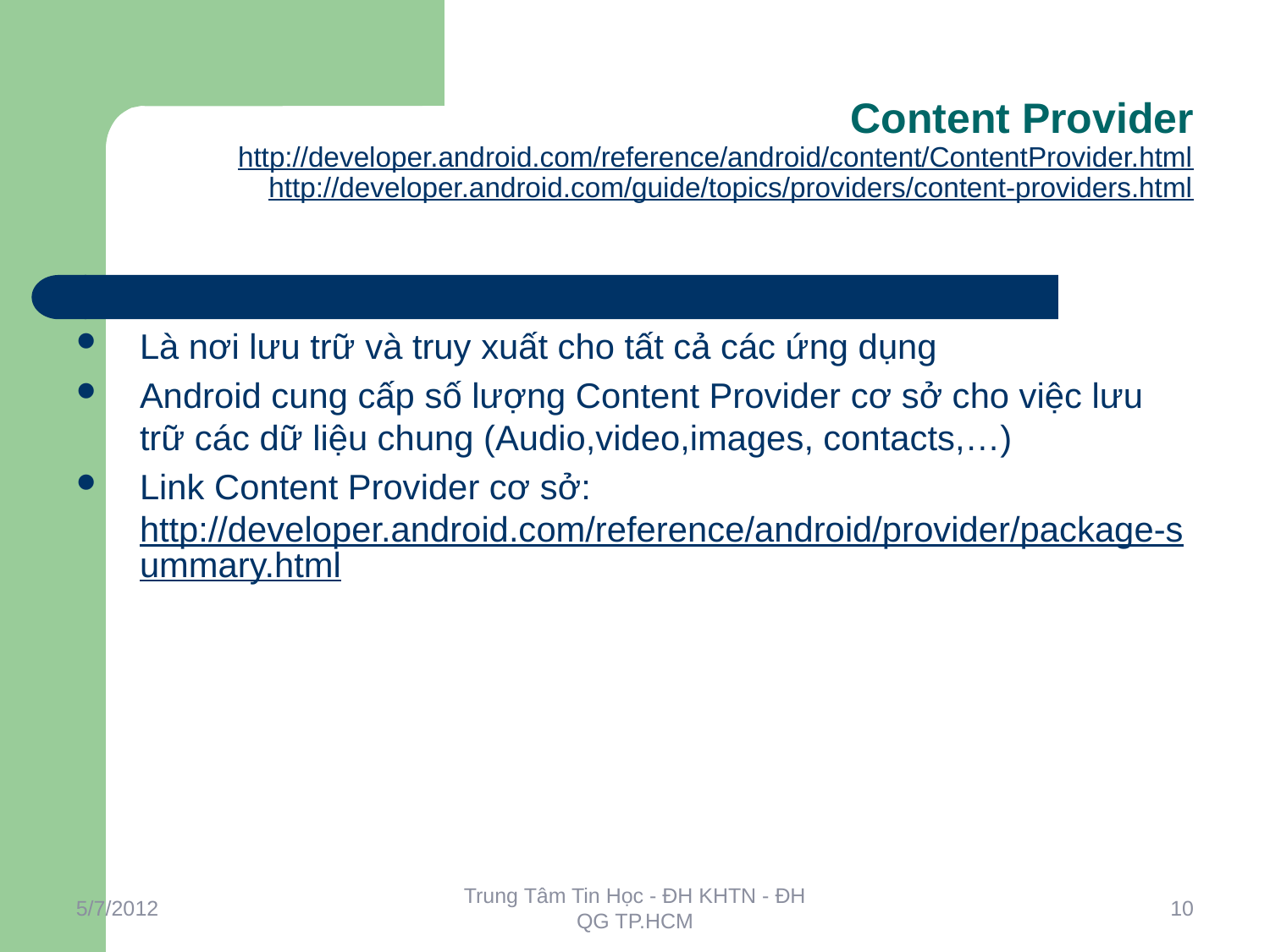

Content Provider
http://developer.android.com/reference/android/content/ContentProvider.html
http://developer.android.com/guide/topics/providers/content-providers.html
Là nơi lưu trữ và truy xuất cho tất cả các ứng dụng
Android cung cấp số lượng Content Provider cơ sở cho việc lưu trữ các dữ liệu chung (Audio,video,images, contacts,…)
Link Content Provider cơ sở: http://developer.android.com/reference/android/provider/package-summary.html
5/7/2012
Trung Tâm Tin Học - ĐH KHTN - ĐH QG TP.HCM
10